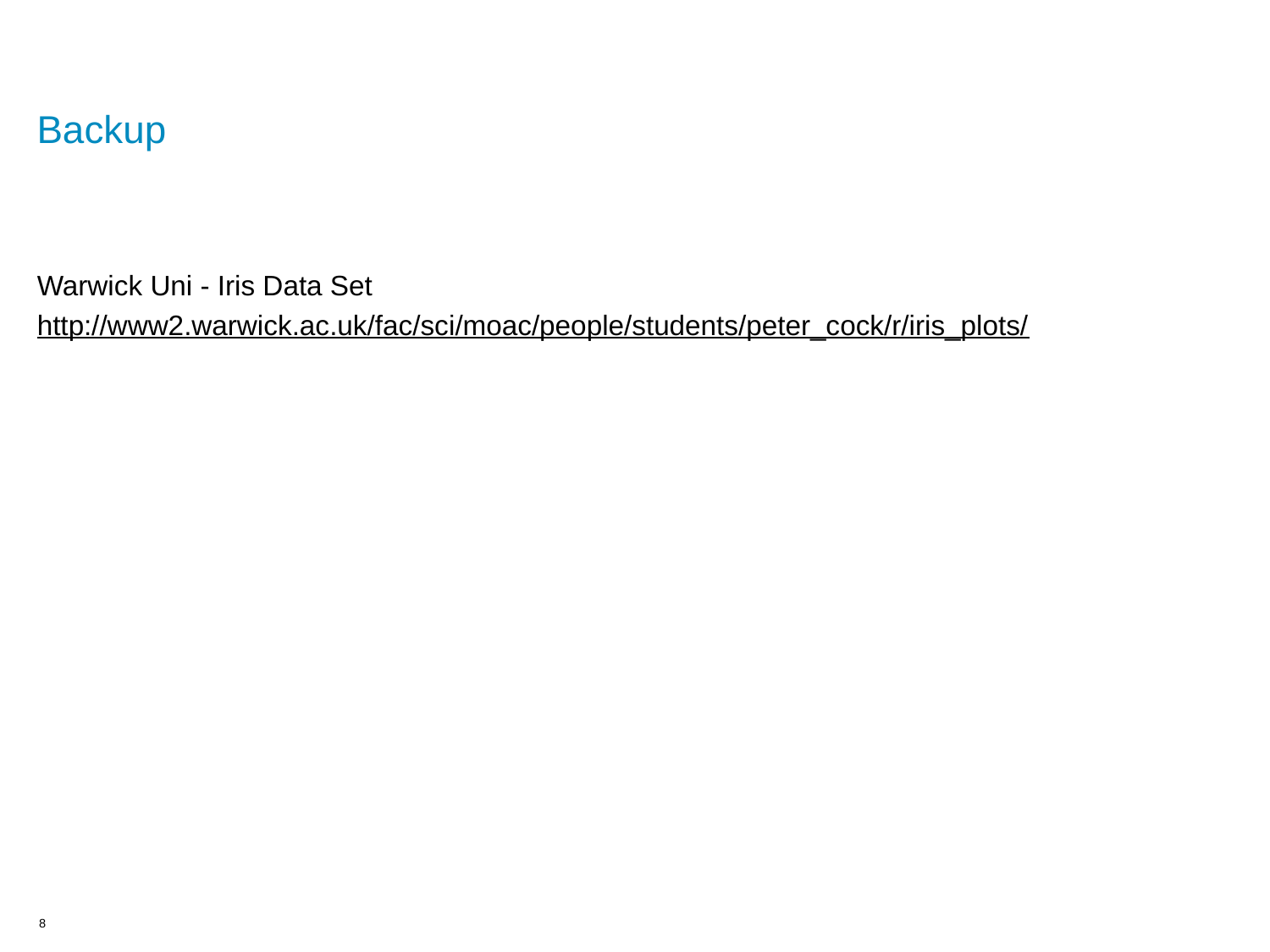

# Backup

Warwick Uni - Iris Data Set
http://www2.warwick.ac.uk/fac/sci/moac/people/students/peter_cock/r/iris_plots/